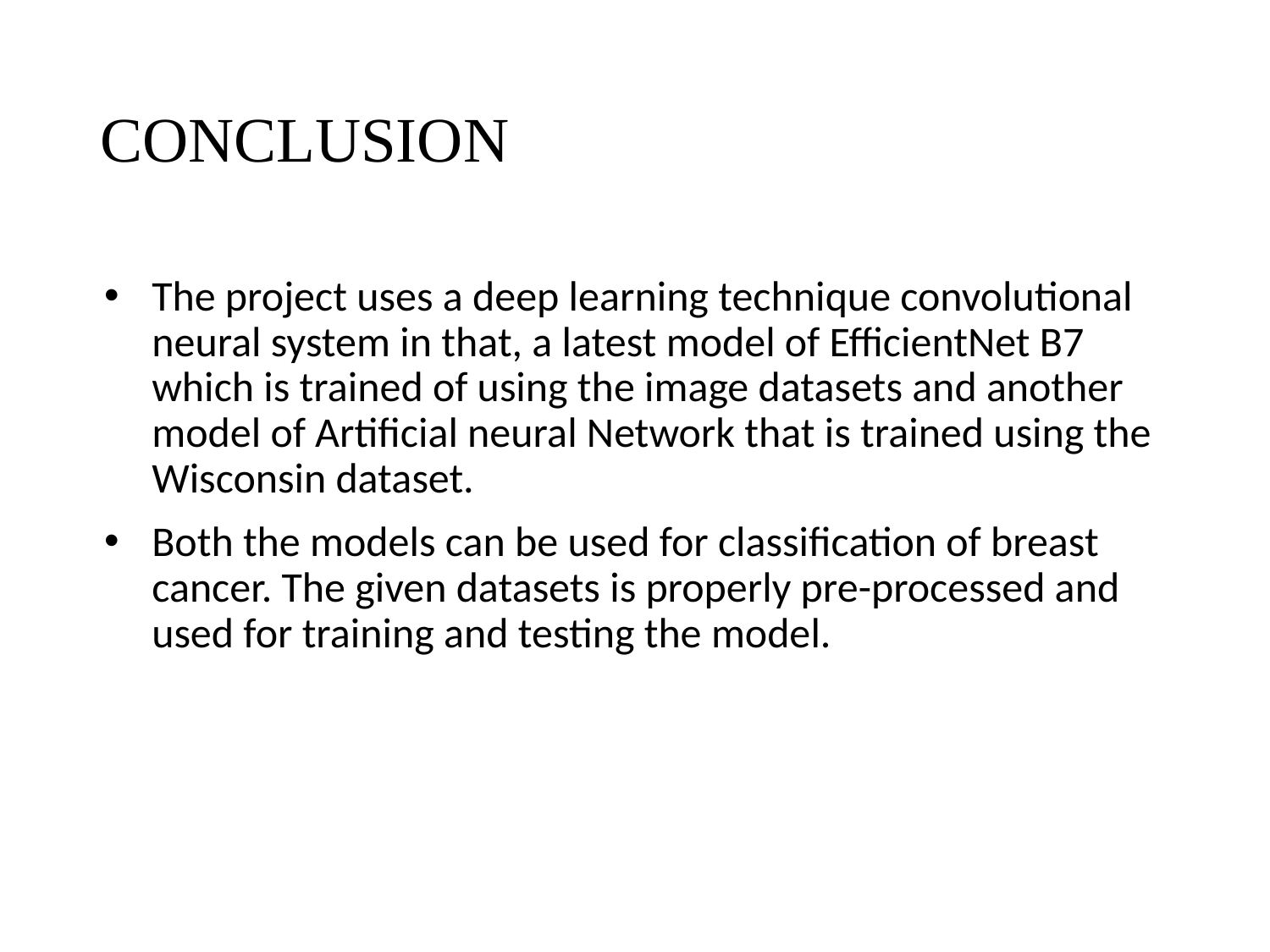

# CONCLUSION
The project uses a deep learning technique convolutional neural system in that, a latest model of EfficientNet B7 which is trained of using the image datasets and another model of Artificial neural Network that is trained using the Wisconsin dataset.
Both the models can be used for classification of breast cancer. The given datasets is properly pre-processed and used for training and testing the model.